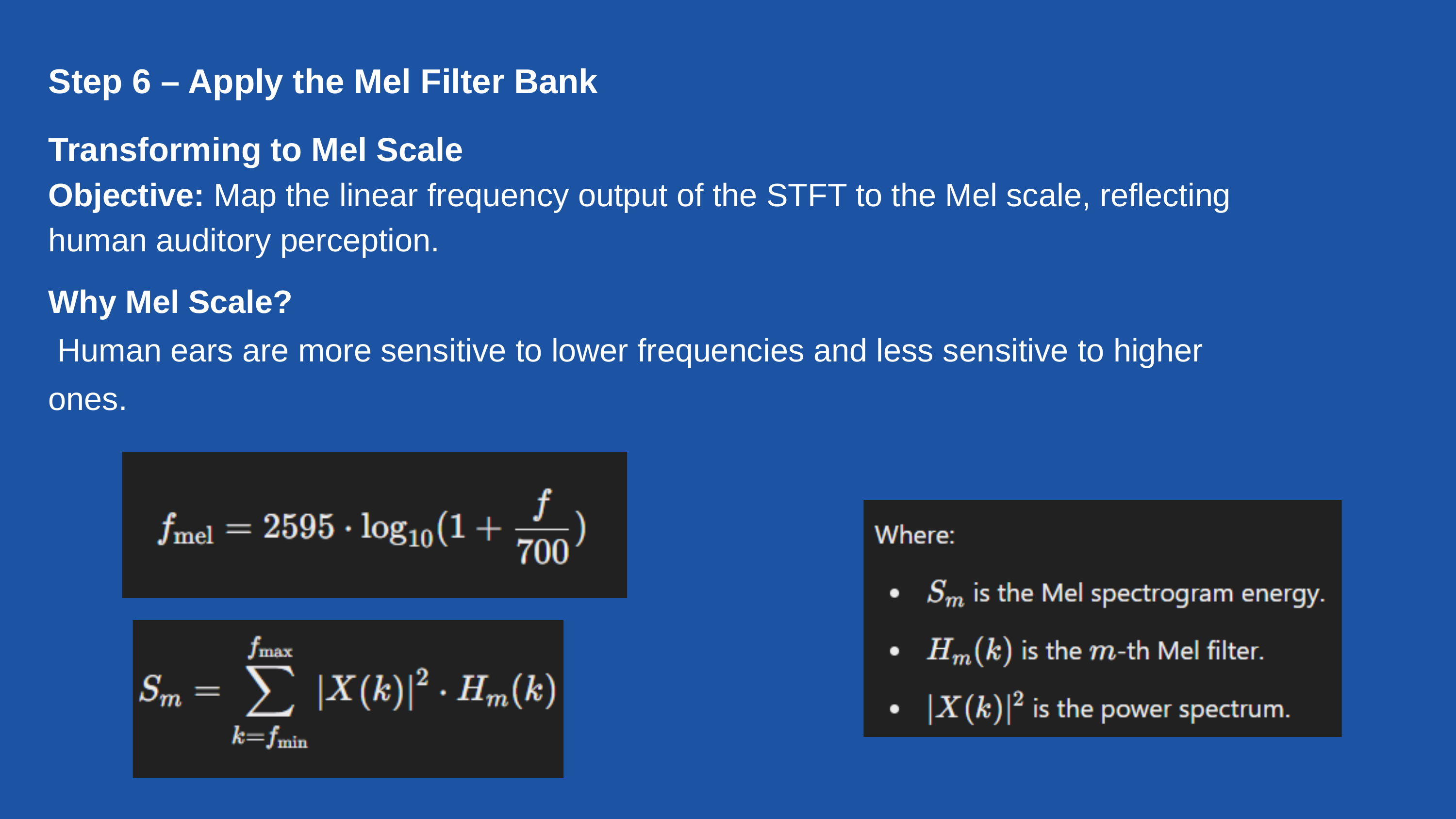

Step 6 – Apply the Mel Filter Bank

Transforming to Mel Scale
Objective: Map the linear frequency output of the STFT to the Mel scale, reflecting human auditory perception.

Why Mel Scale?
 Human ears are more sensitive to lower frequencies and less sensitive to higher ones.